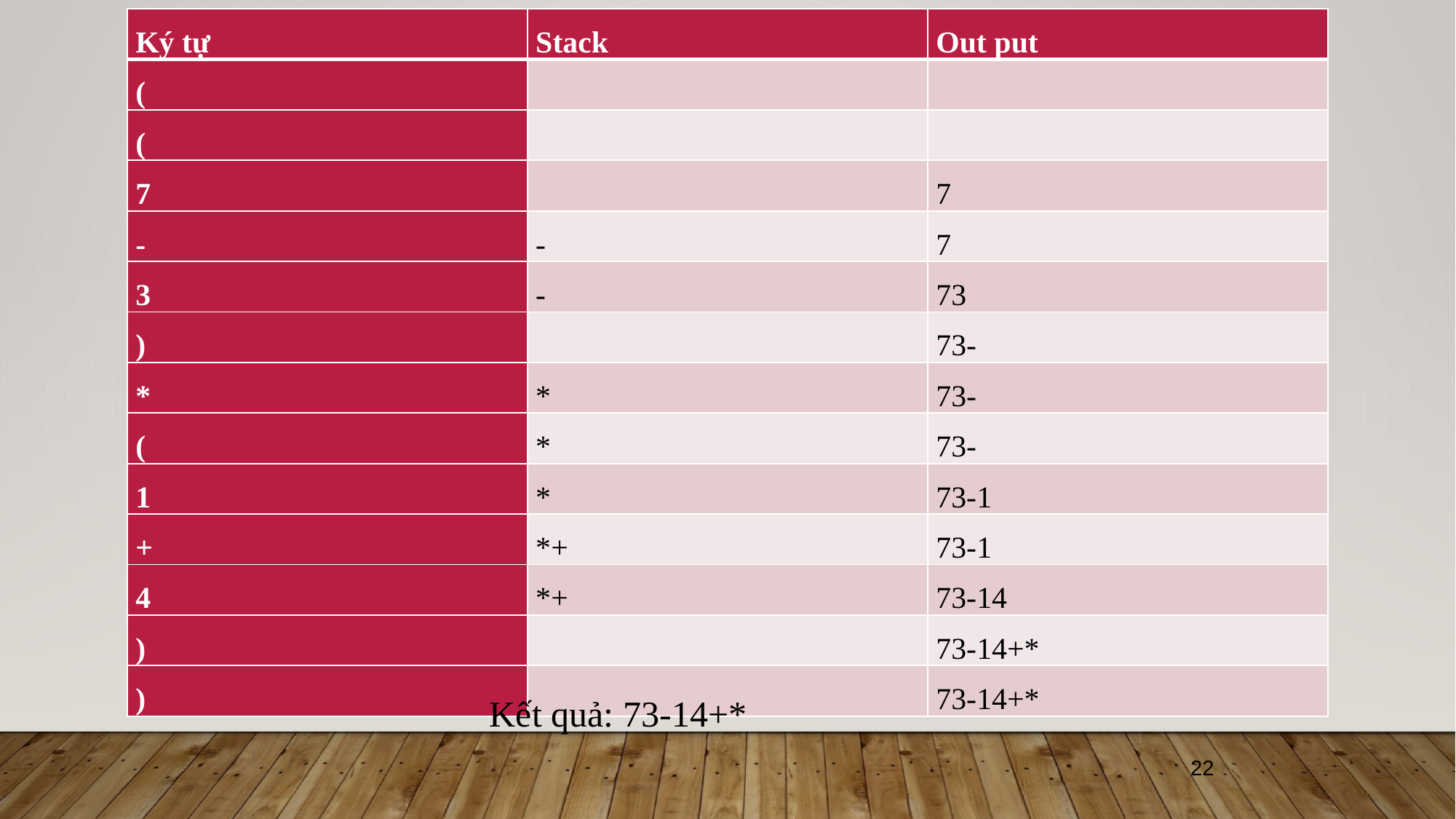

| Ký tự | Stack | Out put |
| --- | --- | --- |
| ( |  |  |
| ( |  |  |
| 7 |  | 7 |
| - | - | 7 |
| 3 | - | 73 |
| ) |  | 73- |
| \* | \* | 73- |
| ( | \* | 73- |
| 1 | \* | 73-1 |
| + | \*+ | 73-1 |
| 4 | \*+ | 73-14 |
| ) |  | 73-14+\* |
| ) |  | 73-14+\* |
Kết quả: 73-14+*
22